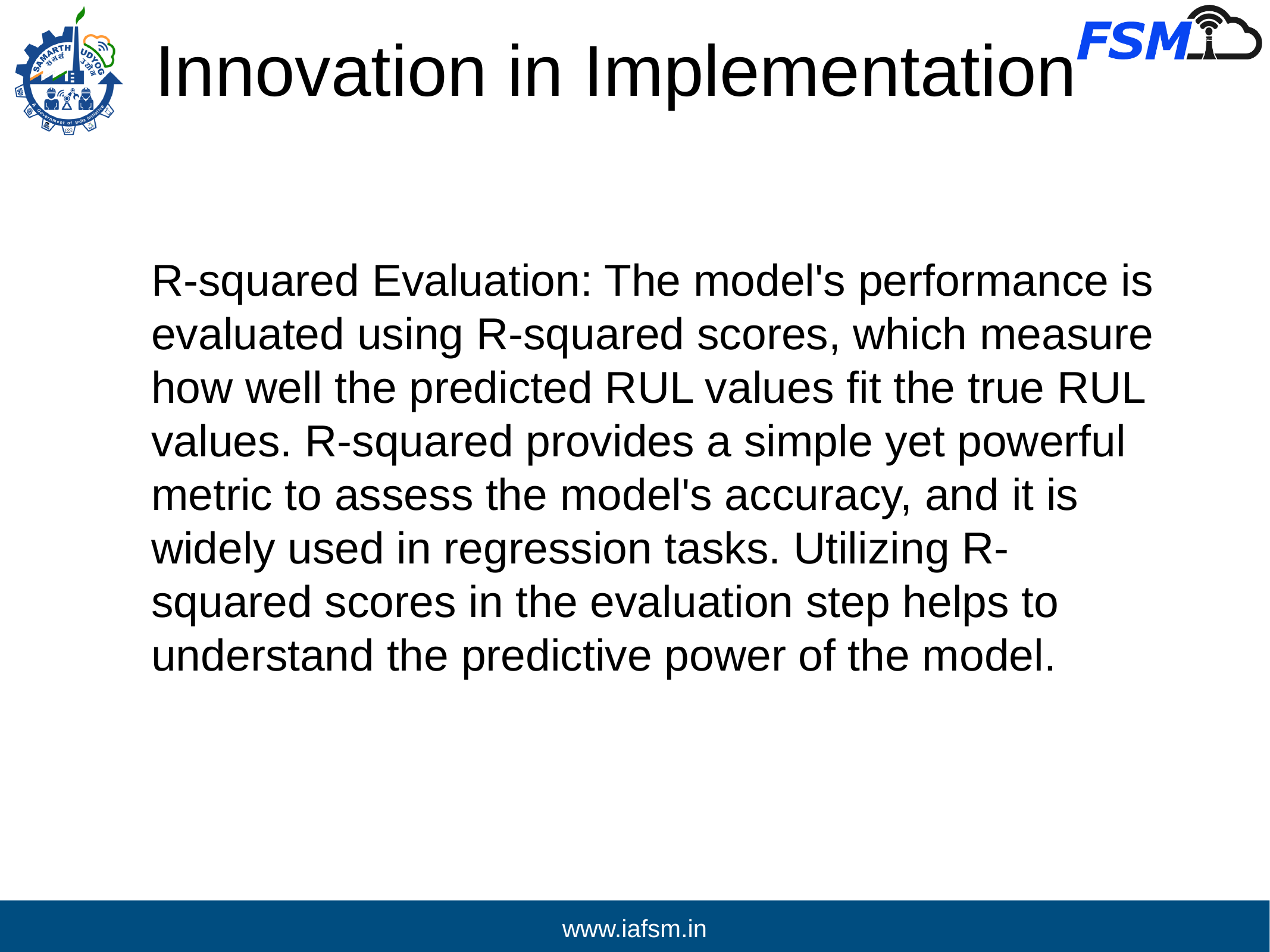

# Innovation in Implementation
R-squared Evaluation: The model's performance is evaluated using R-squared scores, which measure how well the predicted RUL values fit the true RUL values. R-squared provides a simple yet powerful metric to assess the model's accuracy, and it is widely used in regression tasks. Utilizing R-squared scores in the evaluation step helps to understand the predictive power of the model.